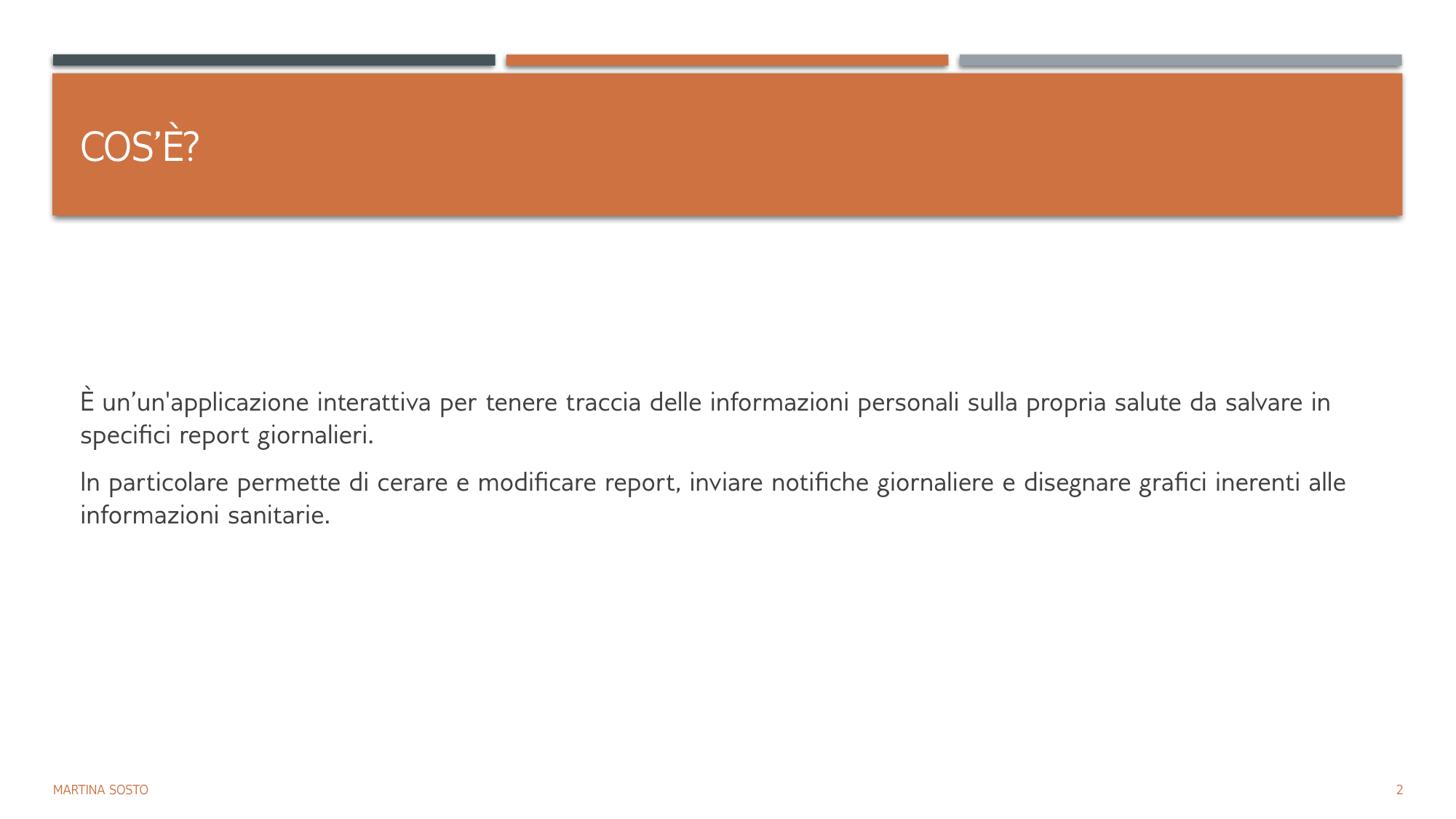

# Cos’è?
È un’un'applicazione interattiva per tenere traccia delle informazioni personali sulla propria salute da salvare in specifici report giornalieri.
In particolare permette di cerare e modificare report, inviare notifiche giornaliere e disegnare grafici inerenti alle informazioni sanitarie.

Martina Sosto
2